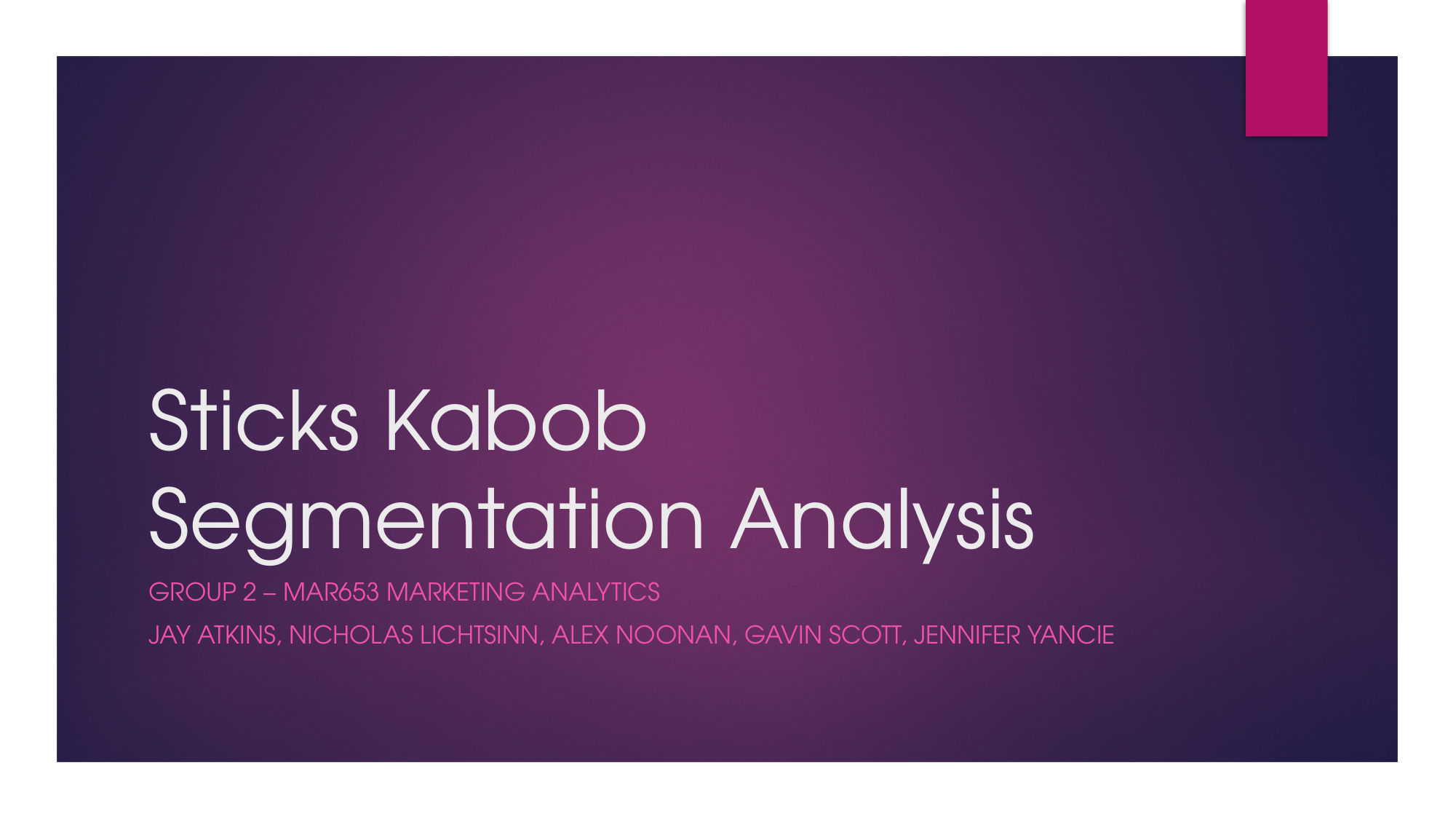

# Sticks Kabob Segmentation Analysis
Group 2 – Mar653 Marketing Analytics
JAY aTKINS, nICHOLAS lICHTSINN, aLEX nOONAN, gAVIN sCOTT, jENNIFER yANCIE